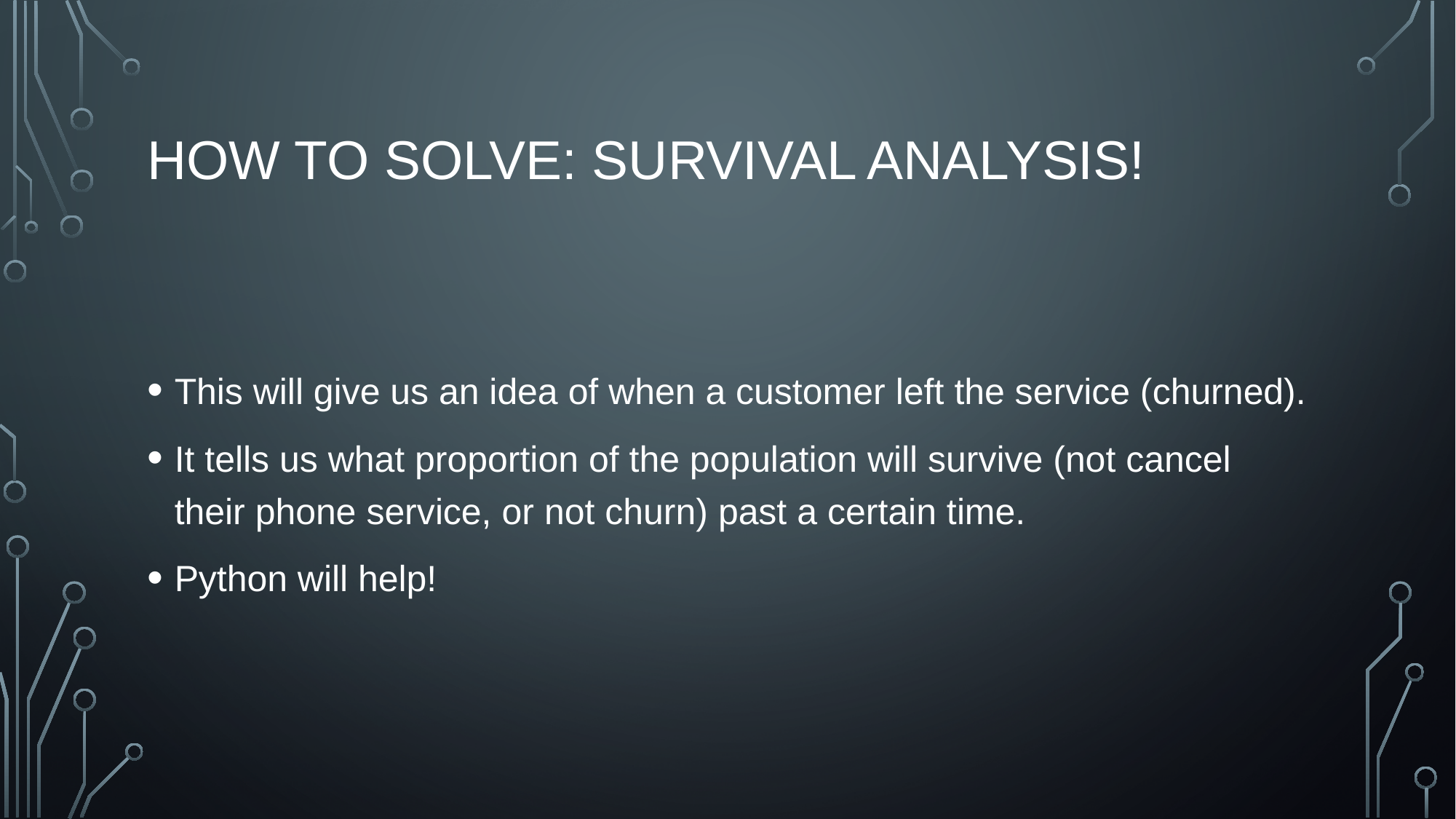

# How to solve: Survival Analysis!
This will give us an idea of when a customer left the service (churned).
It tells us what proportion of the population will survive (not cancel their phone service, or not churn) past a certain time.
Python will help!